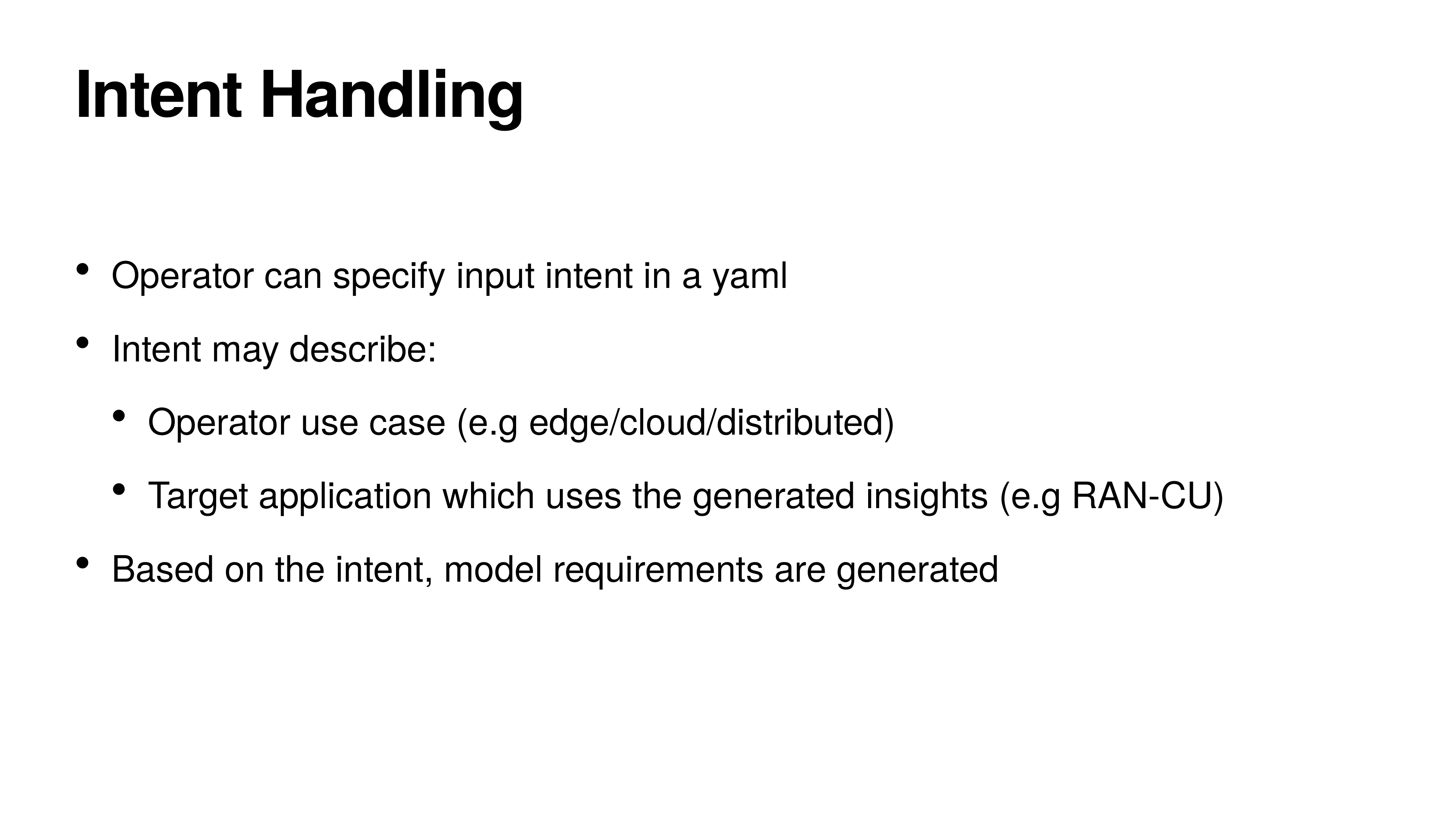

# Intent Handling

Operator can specify input intent in a yaml
Intent may describe:
Operator use case (e.g edge/cloud/distributed)
Target application which uses the generated insights (e.g RAN-CU)
Based on the intent, model requirements are generated